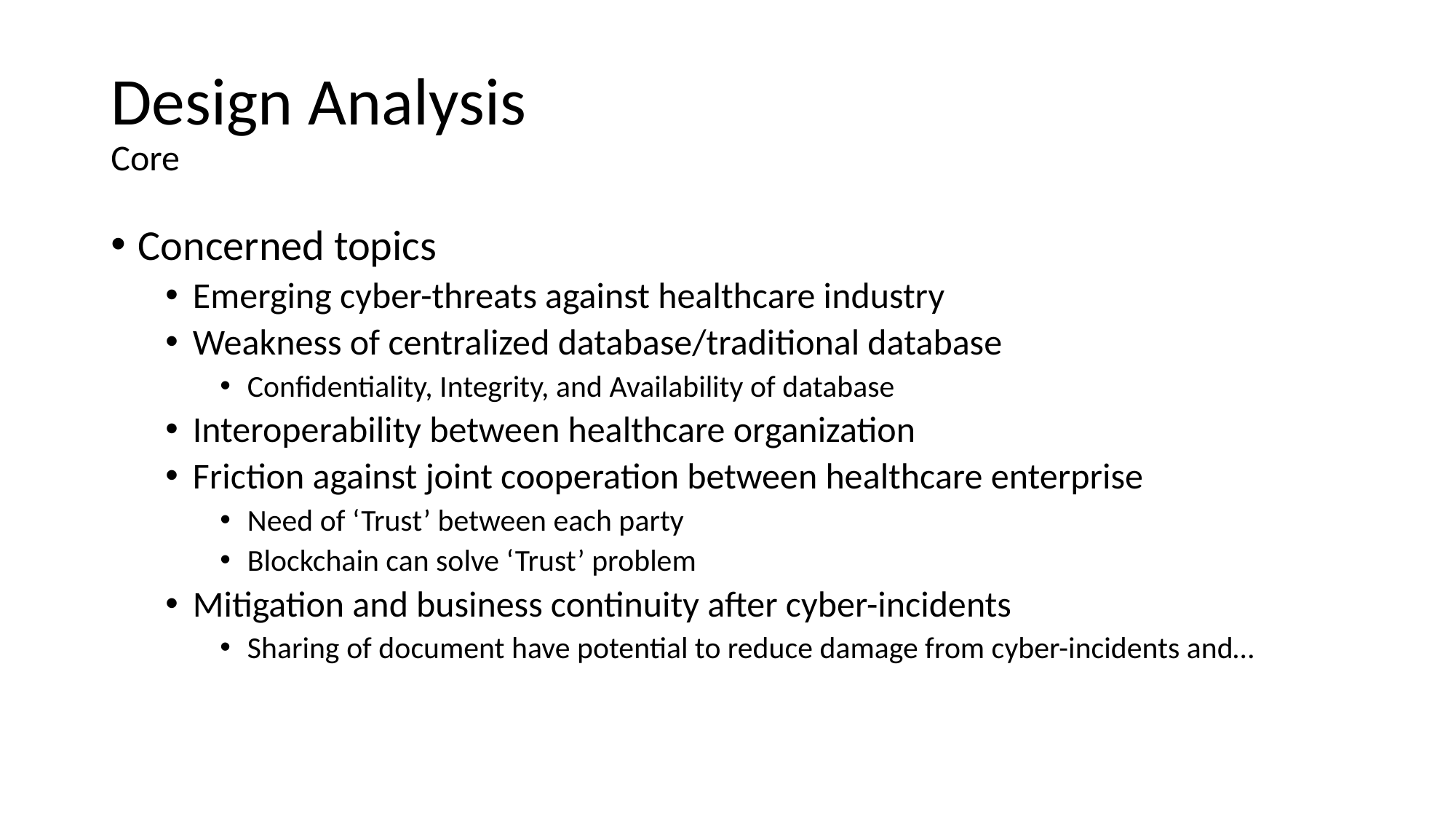

# Design Analysis Core
Concerned topics
Emerging cyber-threats against healthcare industry
Weakness of centralized database/traditional database
Confidentiality, Integrity, and Availability of database
Interoperability between healthcare organization
Friction against joint cooperation between healthcare enterprise
Need of ‘Trust’ between each party
Blockchain can solve ‘Trust’ problem
Mitigation and business continuity after cyber-incidents
Sharing of document have potential to reduce damage from cyber-incidents and…